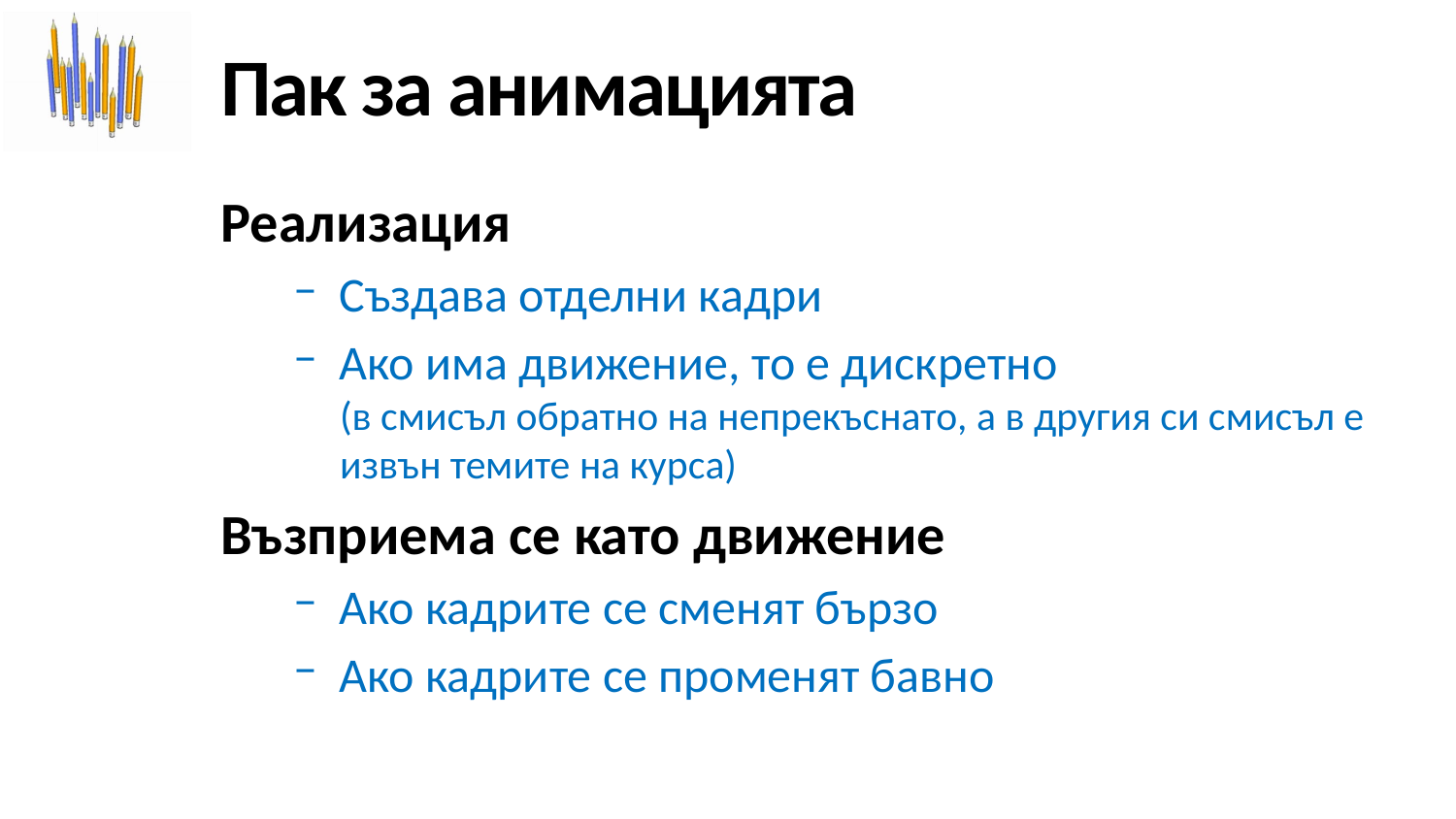

# Пак за анимацията
Реализация
Създава отделни кадри
Ако има движение, то е дискретно
(в смисъл обратно на непрекъснато, а в другия си смисъл е извън темите на курса)
Възприема се като движение
Ако кадрите се сменят бързо
Ако кадрите се променят бавно